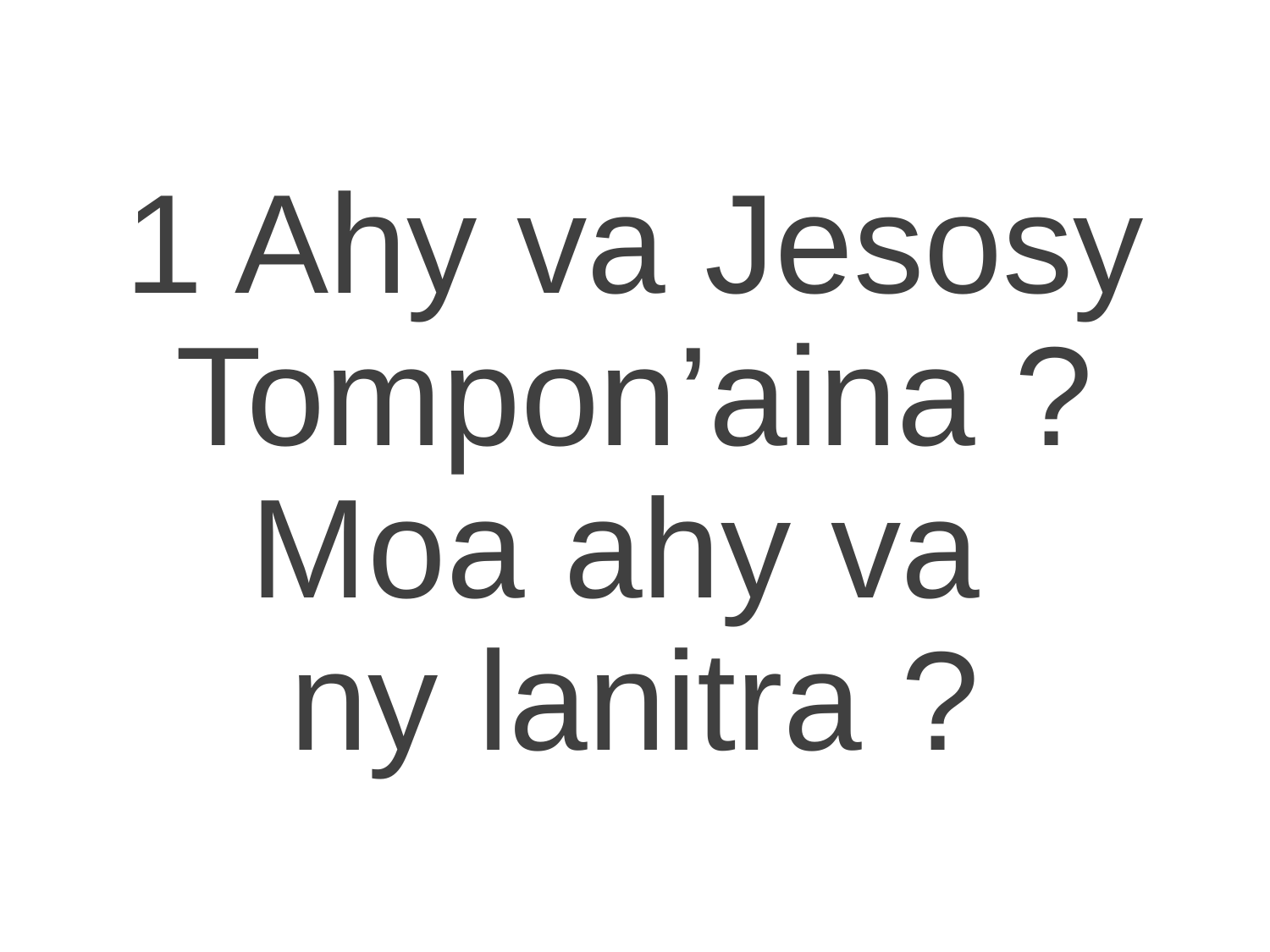

1 Ahy va Jesosy Tompon’aina ?
Moa ahy va
ny lanitra ?